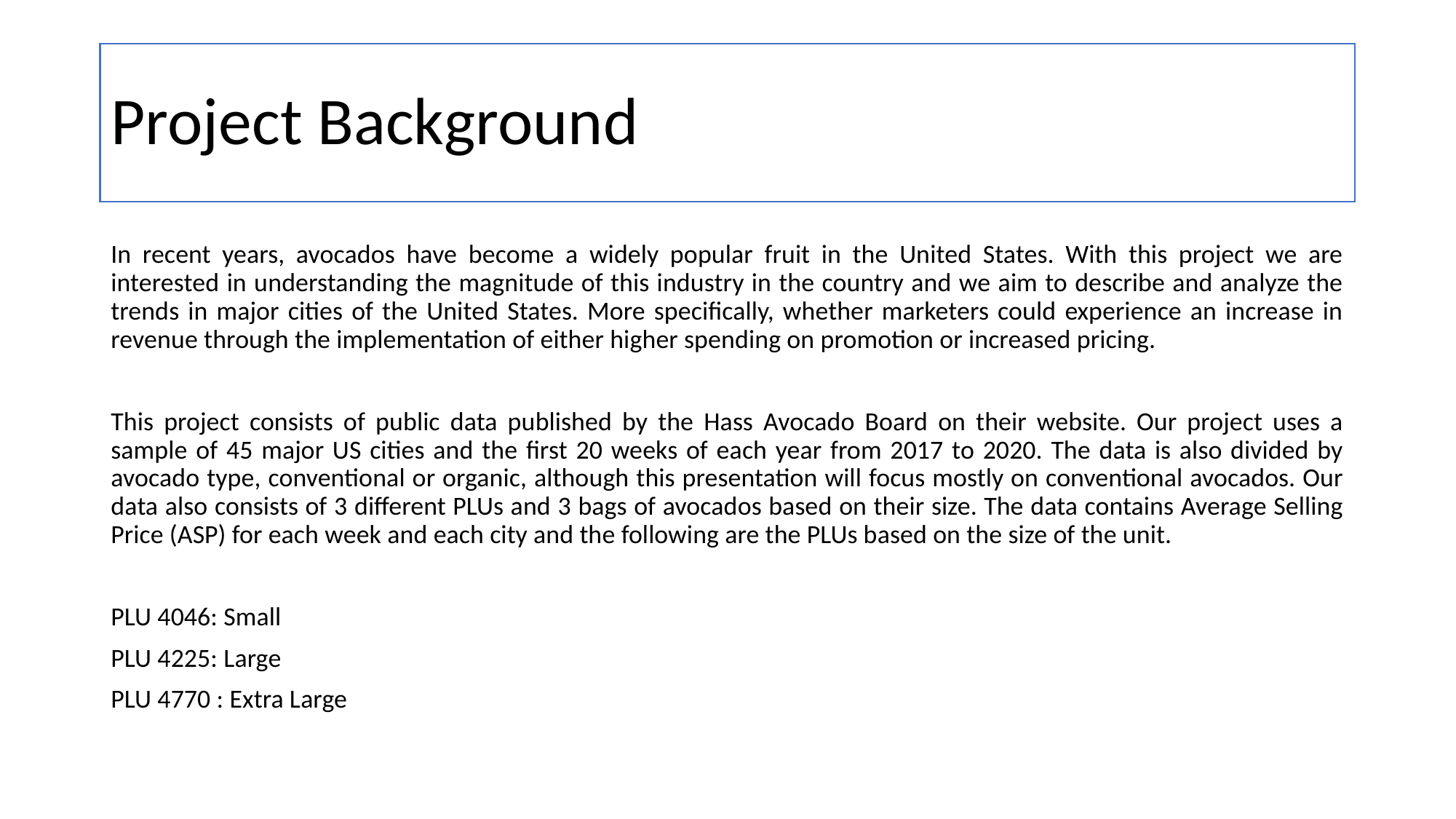

# Project Background
In recent years, avocados have become a widely popular fruit in the United States. With this project we are interested in understanding the magnitude of this industry in the country and we aim to describe and analyze the trends in major cities of the United States. More specifically, whether marketers could experience an increase in revenue through the implementation of either higher spending on promotion or increased pricing.

This project consists of public data published by the Hass Avocado Board on their website. Our project uses a sample of 45 major US cities and the first 20 weeks of each year from 2017 to 2020. The data is also divided by avocado type, conventional or organic, although this presentation will focus mostly on conventional avocados. Our data also consists of 3 different PLUs and 3 bags of avocados based on their size. The data contains Average Selling Price (ASP) for each week and each city and the following are the PLUs based on the size of the unit.

PLU 4046: Small
PLU 4225: Large
PLU 4770 : Extra Large